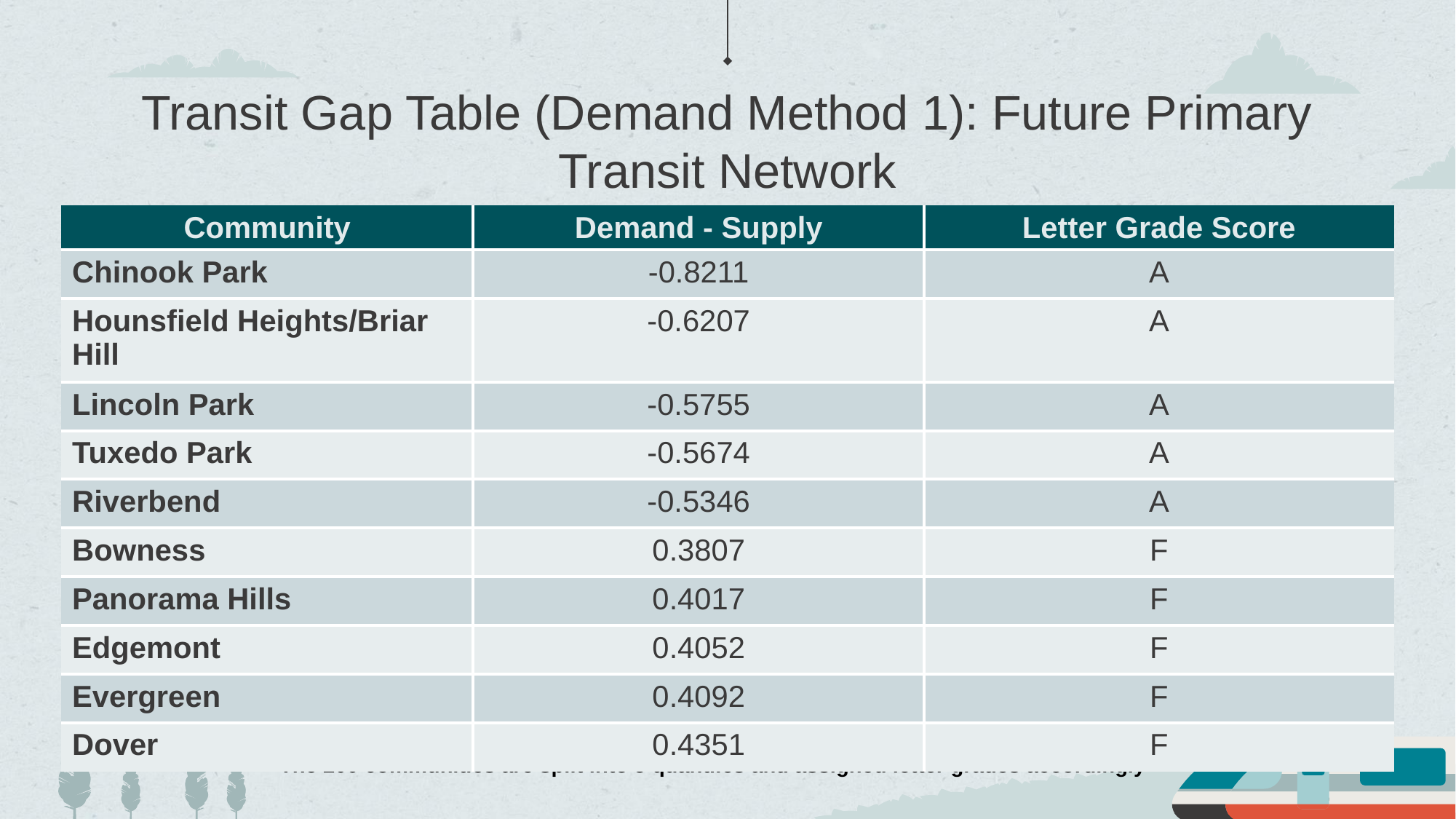

# Transit Gap Table (Demand Method 1): Future Primary Transit Network
| Community | Demand - Supply | Letter Grade Score |
| --- | --- | --- |
| Chinook Park | -0.8211 | A |
| Hounsfield Heights/Briar Hill | -0.6207 | A |
| Lincoln Park | -0.5755 | A |
| Tuxedo Park | -0.5674 | A |
| Riverbend | -0.5346 | A |
| Bowness | 0.3807 | F |
| Panorama Hills | 0.4017 | F |
| Edgemont | 0.4052 | F |
| Evergreen | 0.4092 | F |
| Dover | 0.4351 | F |
The 200 communities are split into 5 quantiles and assigned letter grades accordingly